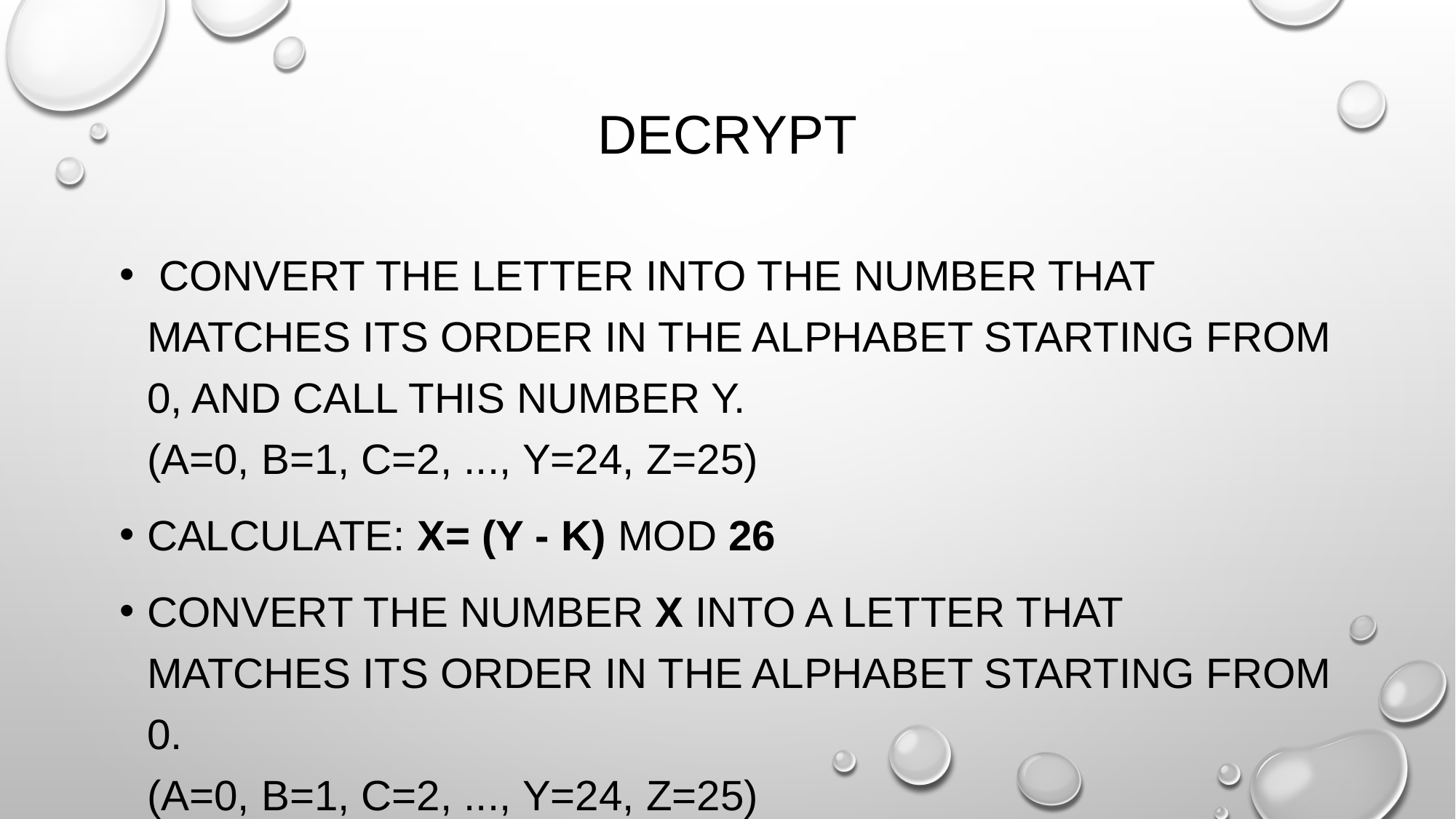

# decrypt
 Convert the letter into the number that matches its order in the alphabet starting from 0, and call this number Y.
(A=0, B=1, C=2, ..., Y=24, Z=25)
Calculate: X= (Y - K) mod 26
Convert the number X into a letter that matches its order in the alphabet starting from 0.
(A=0, B=1, C=2, ..., Y=24, Z=25)